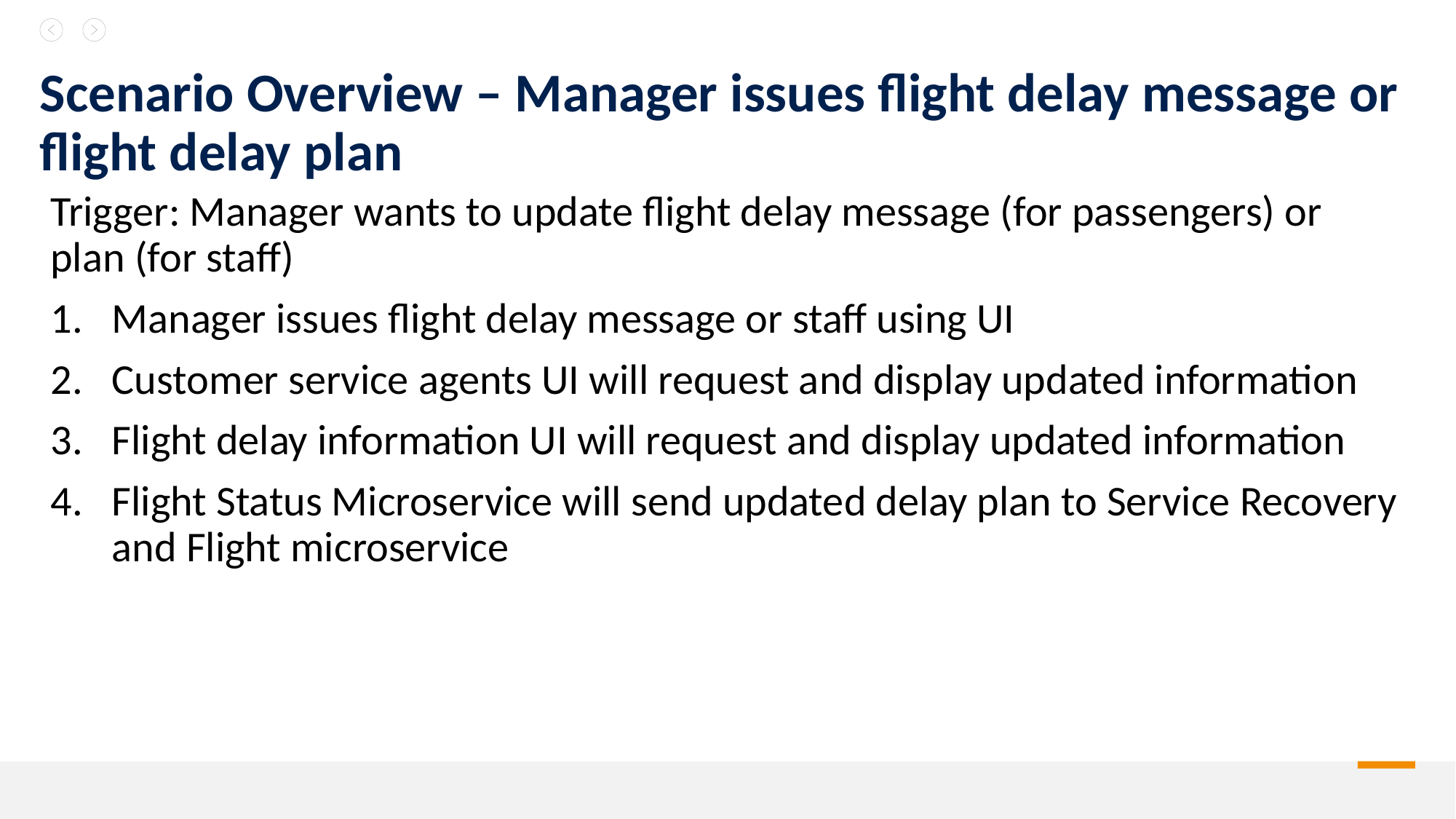

# Scenario Overview – Manager issues flight delay message or flight delay plan
Trigger: Manager wants to update flight delay message (for passengers) or plan (for staff)
Manager issues flight delay message or staff using UI
Customer service agents UI will request and display updated information
Flight delay information UI will request and display updated information
Flight Status Microservice will send updated delay plan to Service Recovery and Flight microservice